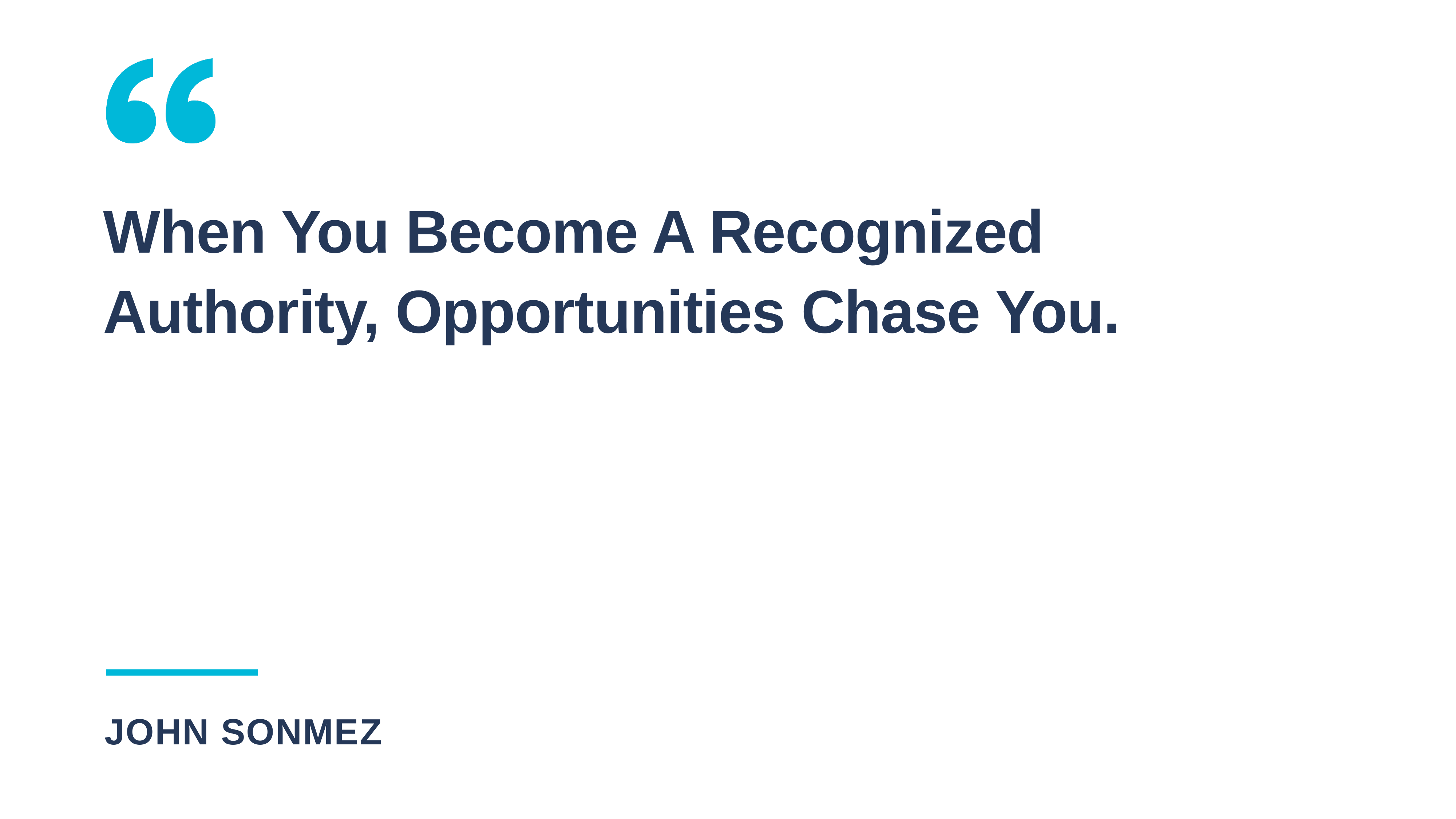

When You Become A Recognized Authority, Opportunities Chase You.
John Sonmez